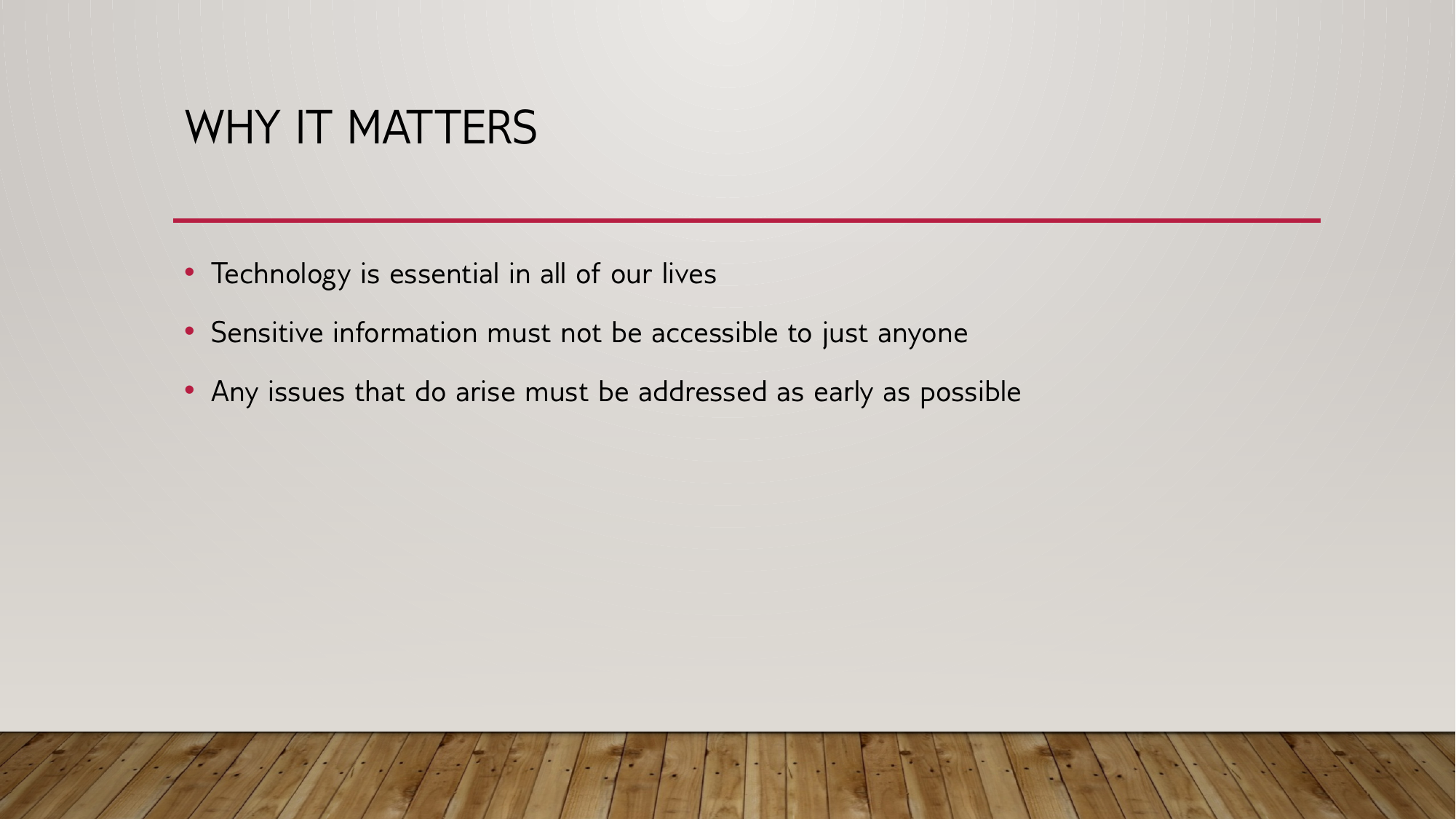

# Why it matters
Technology is essential in all of our lives
Sensitive information must not be accessible to just anyone
Any issues that do arise must be addressed as early as possible